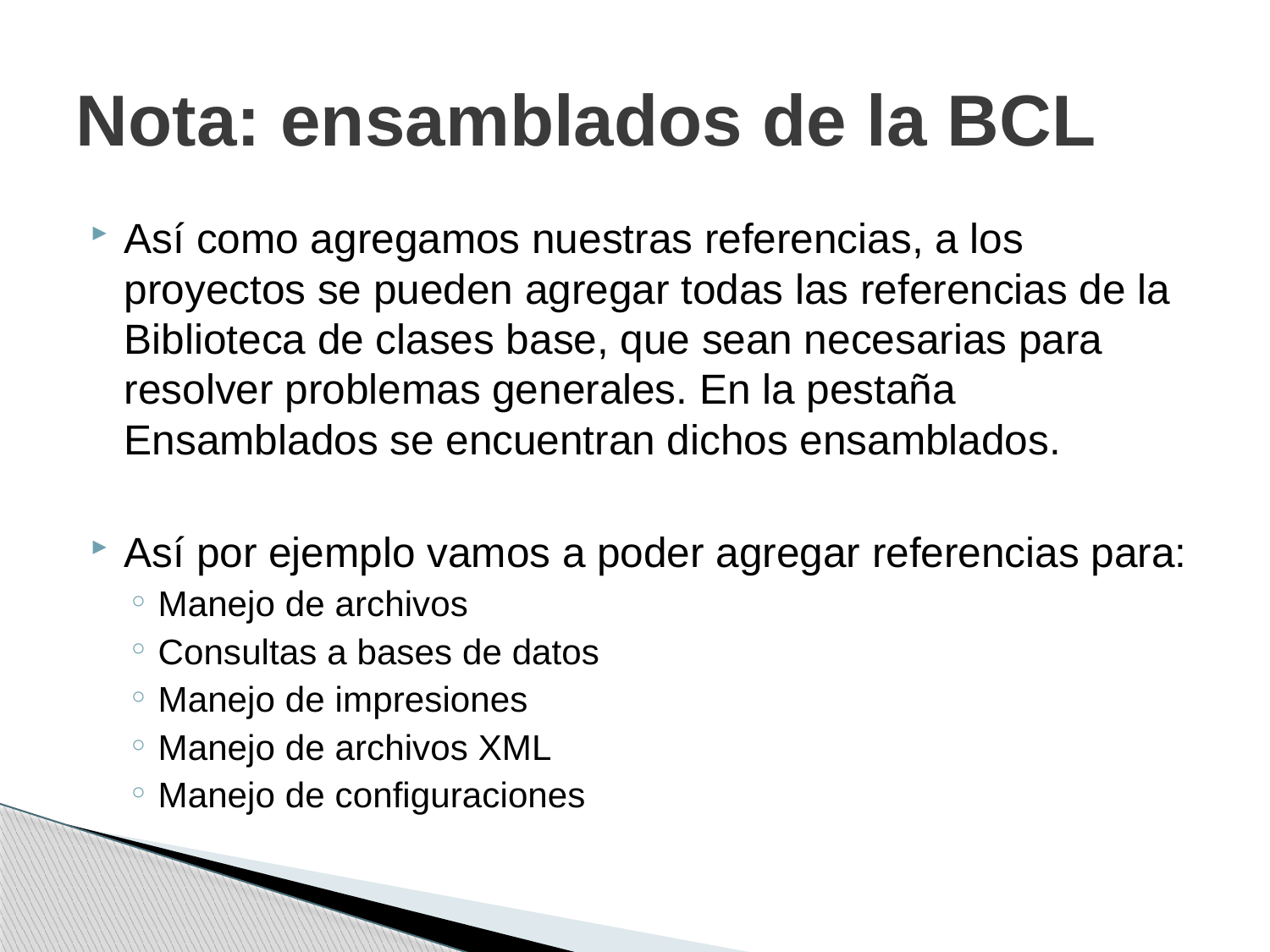

# Nota: ensamblados de la BCL
Así como agregamos nuestras referencias, a los proyectos se pueden agregar todas las referencias de la Biblioteca de clases base, que sean necesarias para resolver problemas generales. En la pestaña Ensamblados se encuentran dichos ensamblados.

Así por ejemplo vamos a poder agregar referencias para:
Manejo de archivos
Consultas a bases de datos
Manejo de impresiones
Manejo de archivos XML
Manejo de configuraciones